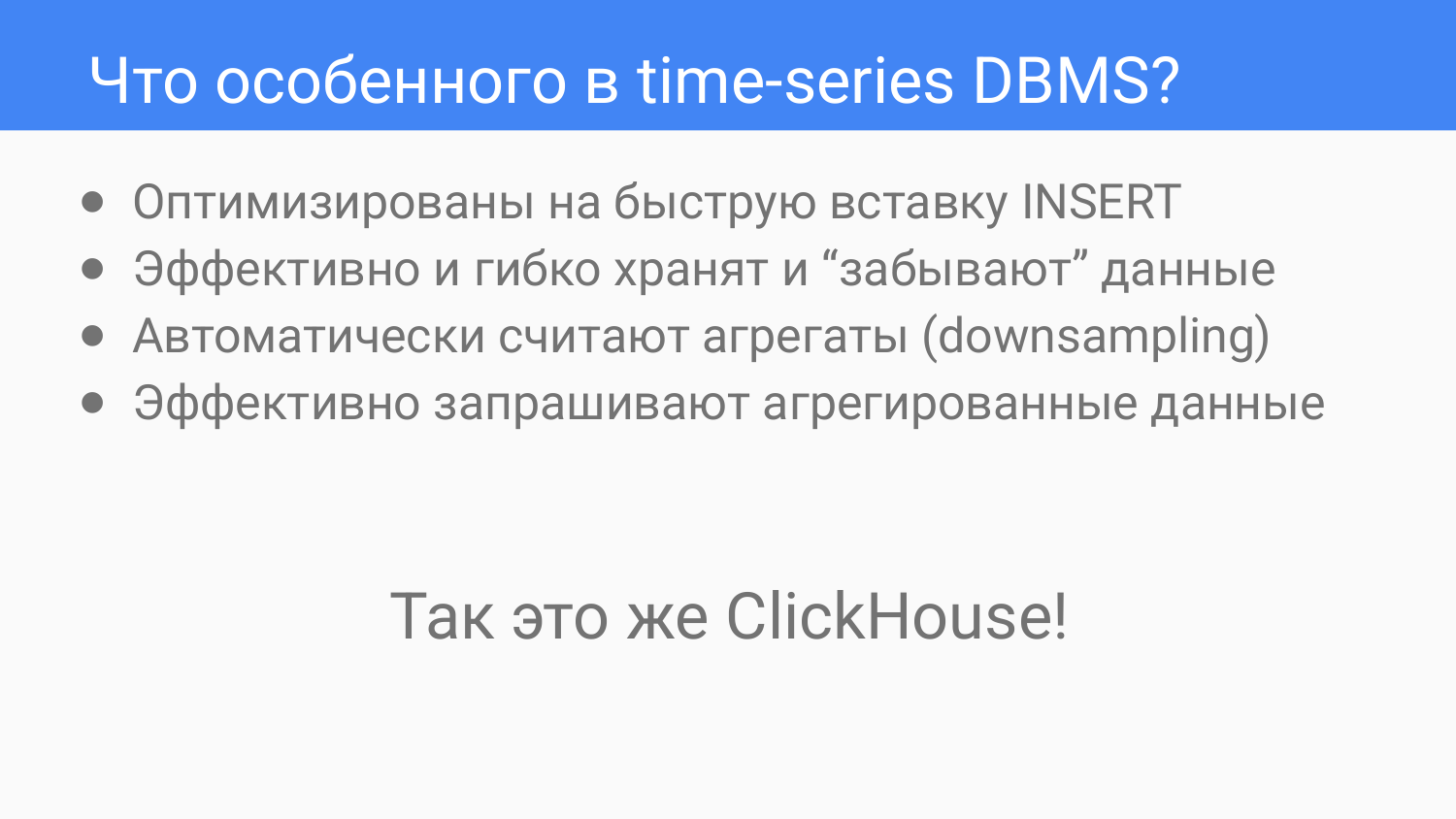

# Что особенного в time-series DBMS?
Оптимизированы на быструю вставку INSERT
Эффективно и гибко хранят и “забывают” данные
Автоматически считают агрегаты (downsampling)
Эффективно запрашивают агрегированные данные

Так это же ClickHouse!